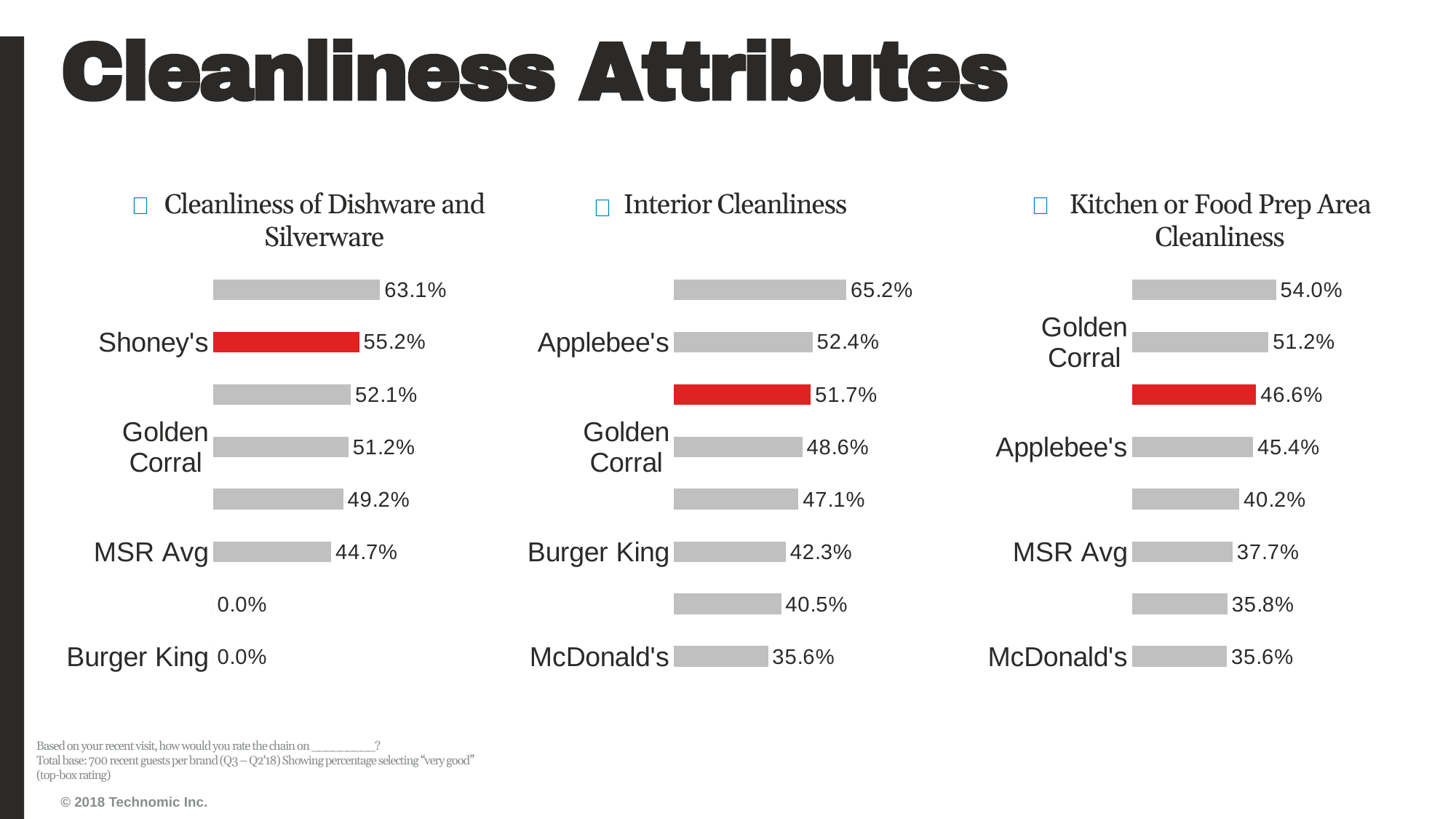

# Cleanliness Attributes
Cleanliness of Dishware and Silverware
Interior Cleanliness
Kitchen or Food Prep Area Cleanliness

### Chart

| Category | Series1 |
|---|---|
| Burger King | 0.0 |
| McDonald's | 0.0 |
| MSR Avg | 0.4465875370919881 |
| Denny's | 0.4917541229385307 |
| Golden Corral | 0.5116279069767442 |
| Applebee's | 0.5205479452054794 |
| Shoney's | 0.5522827687776142 |
| Cracker Barrel Old Country Store | 0.6312684365781711 |

### Chart

| Category | Series1 |
|---|---|
| McDonald's | 0.3560311284046693 |
| MSR Avg | 0.40524781341107874 |
| Burger King | 0.42314990512333966 |
| Denny's | 0.47076023391812866 |
| Golden Corral | 0.48554913294797686 |
| Shoney's | 0.5174927113702624 |
| Applebee's | 0.524300441826215 |
| Cracker Barrel Old Country Store | 0.6518624641833811 |

### Chart

| Category | Series1 |
|---|---|
| McDonald's | 0.35570469798657717 |
| Burger King | 0.35827664399092973 |
| MSR Avg | 0.37681159420289856 |
| Denny's | 0.40240963855421685 |
| Applebee's | 0.4540229885057471 |
| Shoney's | 0.4655581947743468 |
| Golden Corral | 0.51171875 |
| Cracker Barrel Old Country Store | 0.5397923875432526 |
Based on your recent visit, how would you rate the chain on _________?                                           Total base: 700 recent guests per brand (Q3 – Q2‘18) Showing percentage selecting “very good” (top-box rating)